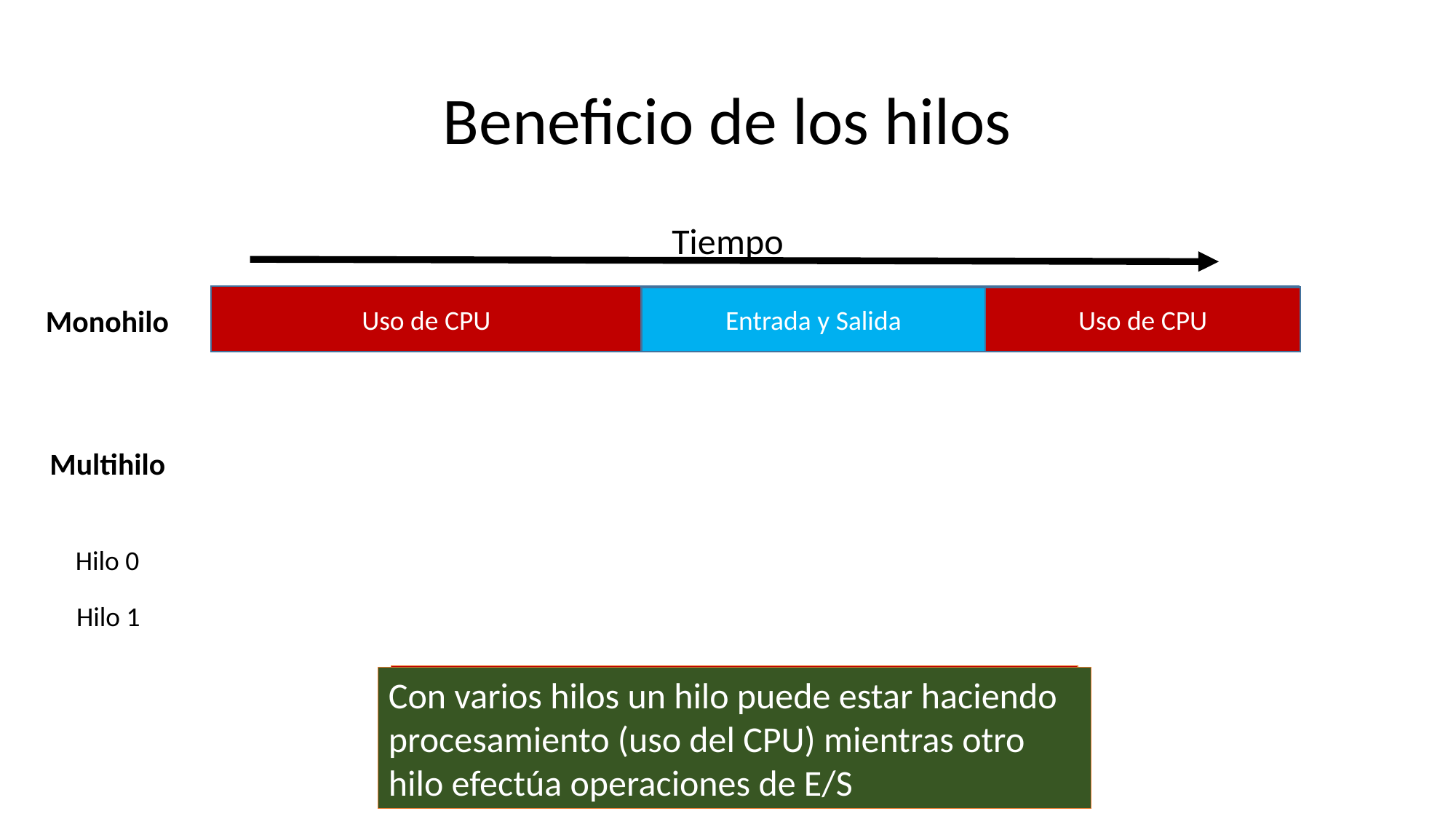

# Beneficio de los hilos
Tiempo
Uso de CPU
Entrada y Salida
Uso de CPU
Uso de CPU
Entrada y Salida
Uso de CPU
Monohilo
Multihilo
Hilo 0
Hilo 1
Con un solo hilo, una aplicación se ejecuta secuencialmente aunque utilice diferentes recursos sin dependecias
Con varios hilos un hilo puede estar haciendo procesamiento (uso del CPU) mientras otro hilo efectúa operaciones de E/S